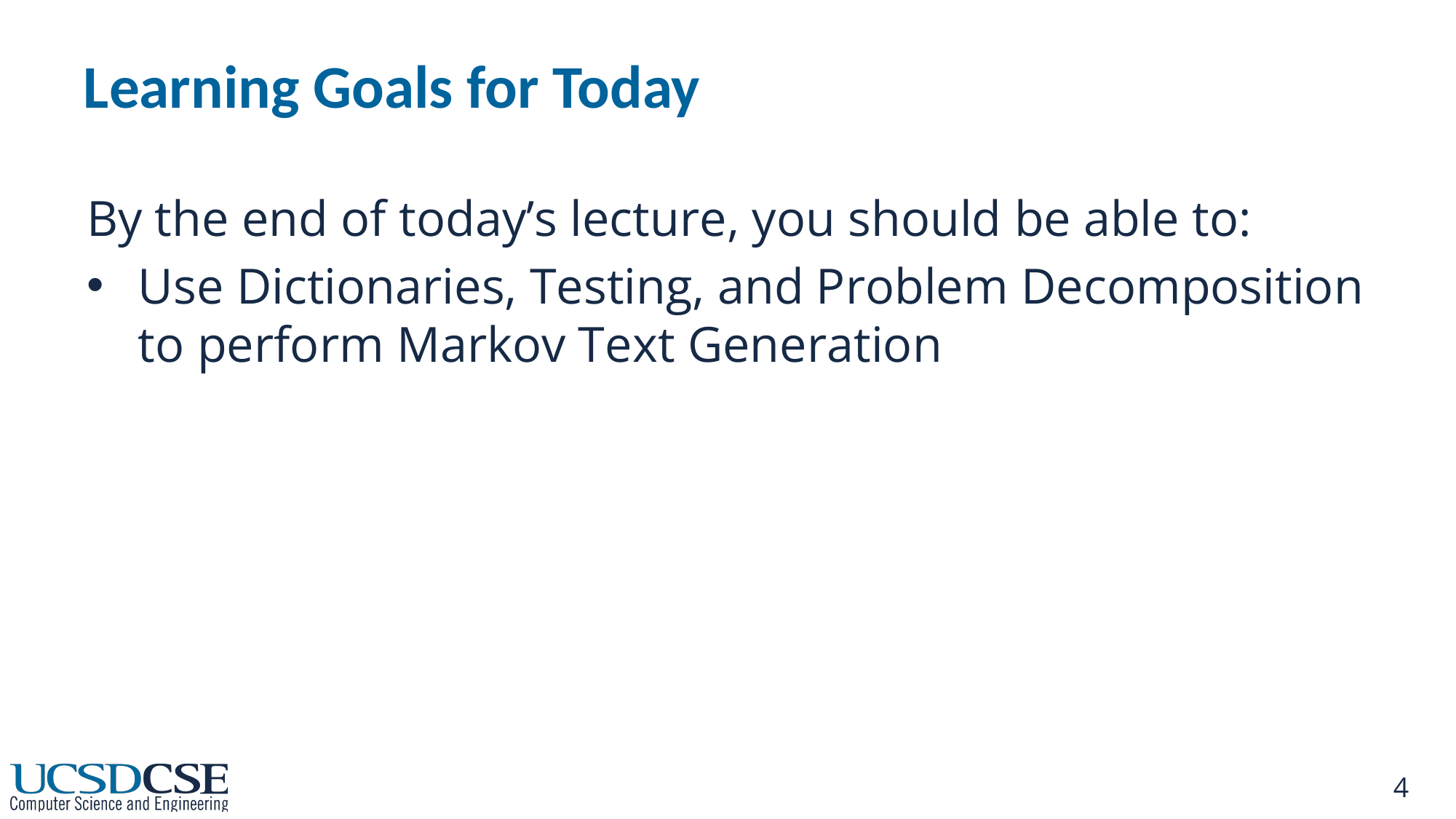

# Learning Goals for Today
By the end of today’s lecture, you should be able to:
Use Dictionaries, Testing, and Problem Decomposition to perform Markov Text Generation